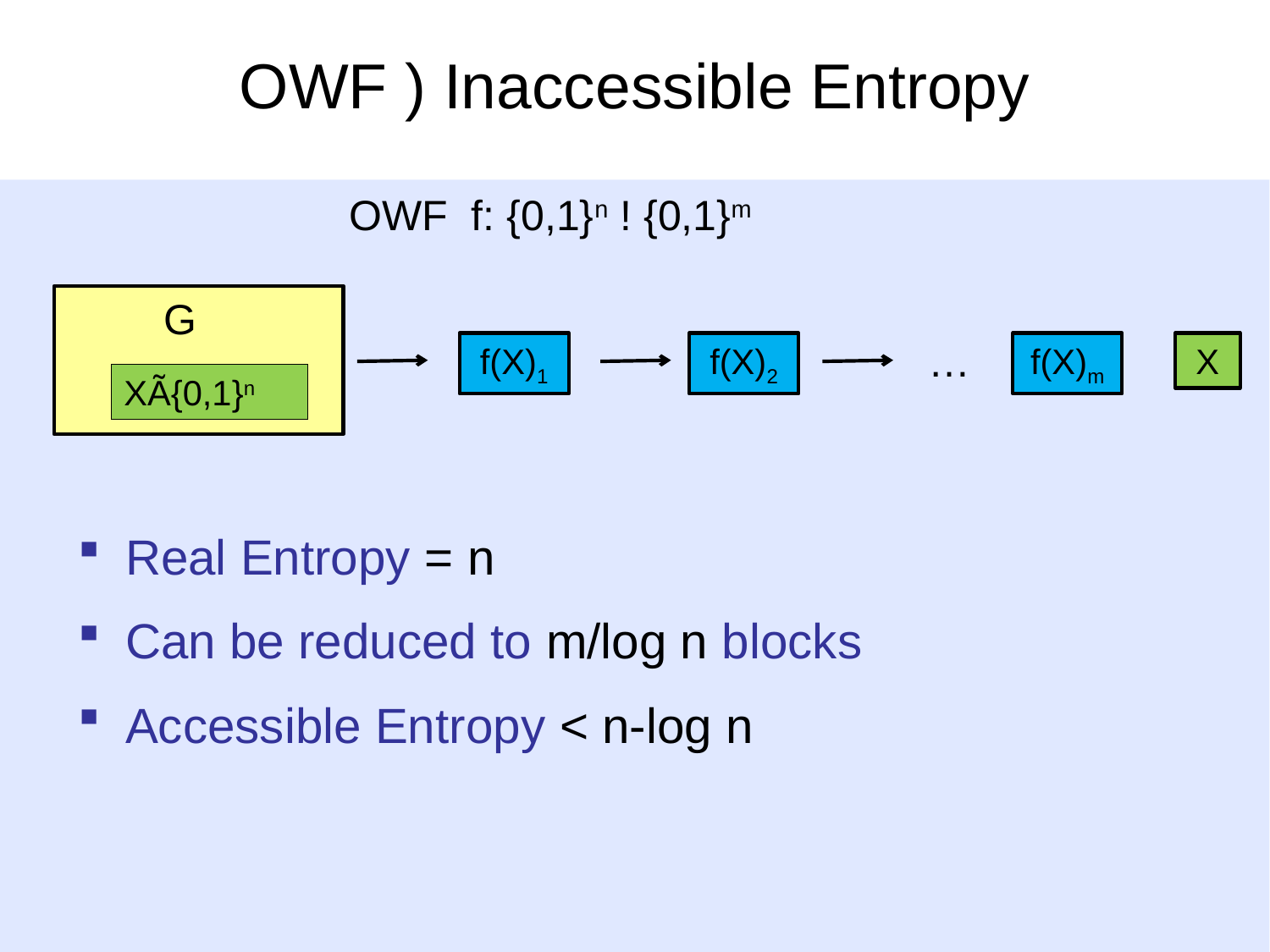

# OWF ) Inaccessible Entropy
OWF  f: {0,1}n ! {0,1}m
          G

XÃ{0,1}n
…
f(X)1
f(X)2
f(X)m
X
Real Entropy = n
Can be reduced to m/log n blocks
Accessible Entropy < n-log n